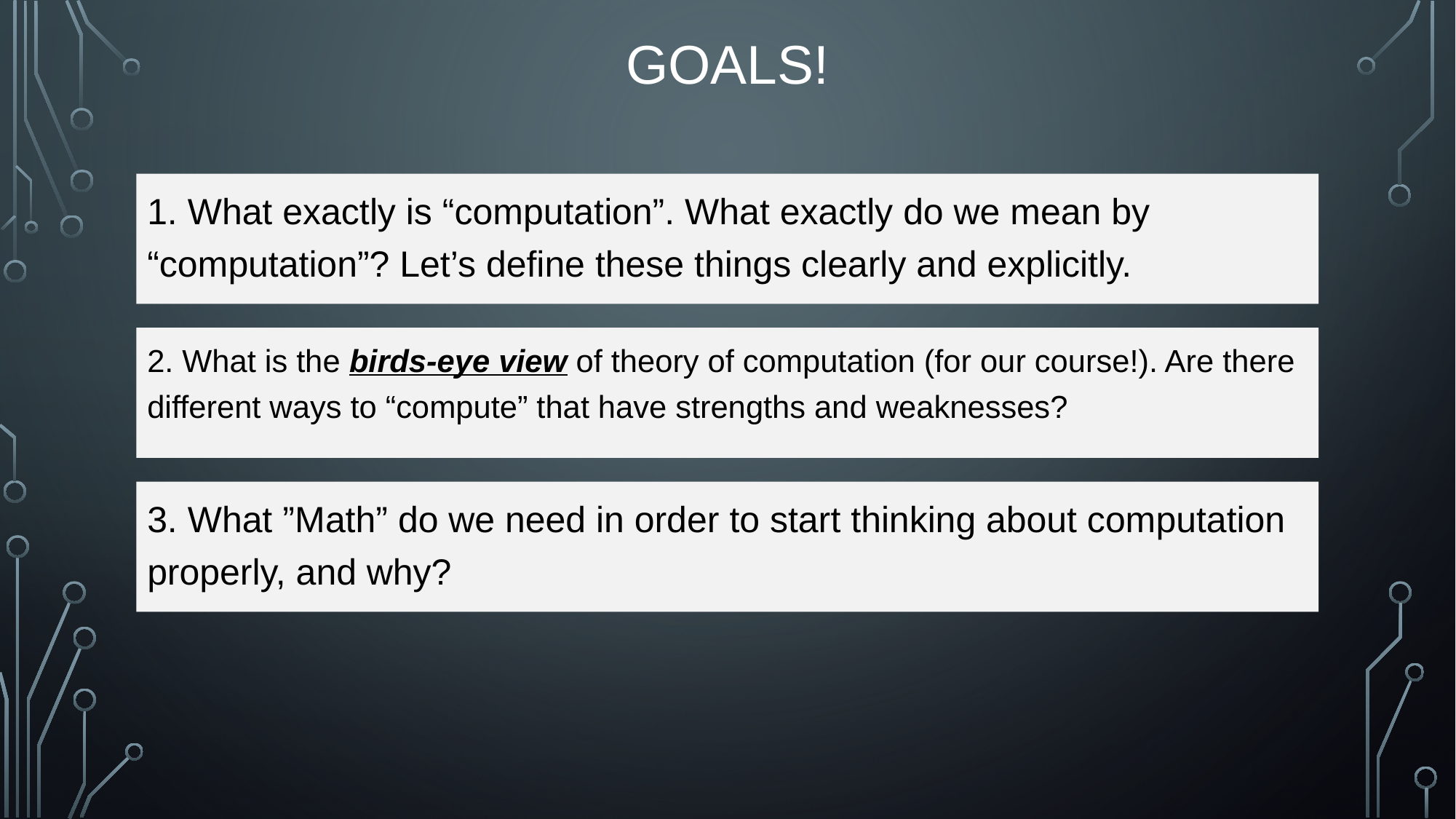

# Goals!
1. What exactly is “computation”. What exactly do we mean by “computation”? Let’s define these things clearly and explicitly.
2. What is the birds-eye view of theory of computation (for our course!). Are there different ways to “compute” that have strengths and weaknesses?
3. What ”Math” do we need in order to start thinking about computation properly, and why?